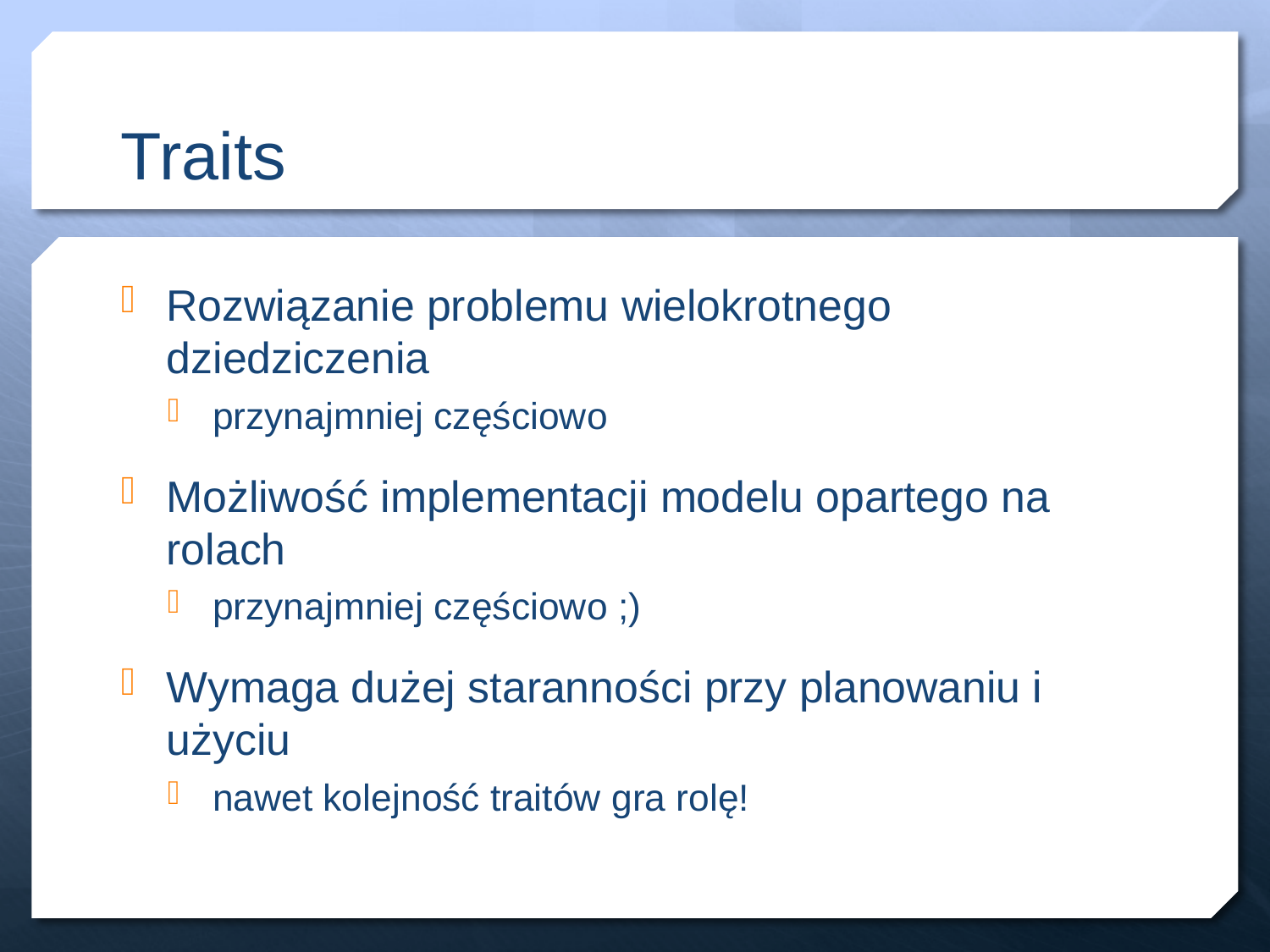

# Traits
Rozwiązanie problemu wielokrotnego dziedziczenia
przynajmniej częściowo
Możliwość implementacji modelu opartego na rolach
przynajmniej częściowo ;)
Wymaga dużej staranności przy planowaniu i użyciu
nawet kolejność traitów gra rolę!